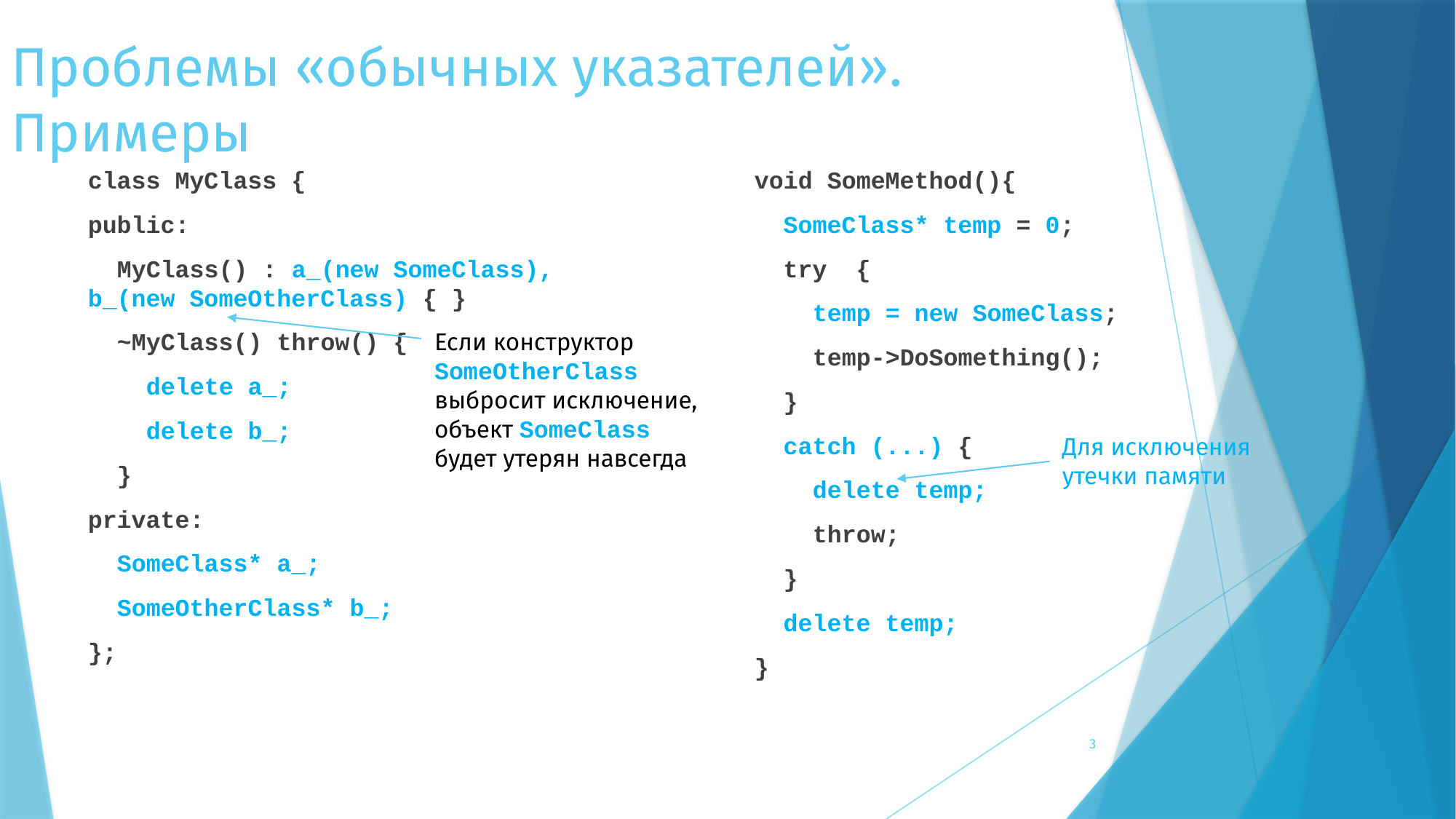

# Проблемы «обычных указателей». Примеры
class MyClass {
public:
  MyClass() : a_(new SomeClass), b_(new SomeOtherClass) { }
  ~MyClass() throw() {
    delete a_;
    delete b_;
  }
private:
  SomeClass* a_;
  SomeOtherClass* b_;
};
void SomeMethod(){
  SomeClass* temp = 0;
  try  {
    temp = new SomeClass;
    temp->DoSomething();
  }
  catch (...) {
    delete temp;
    throw;
  }
  delete temp;
}
Если конструктор SomeOtherClass выбросит исключение, объект SomeClass будет утерян навсегда
Для исключения утечки памяти
3